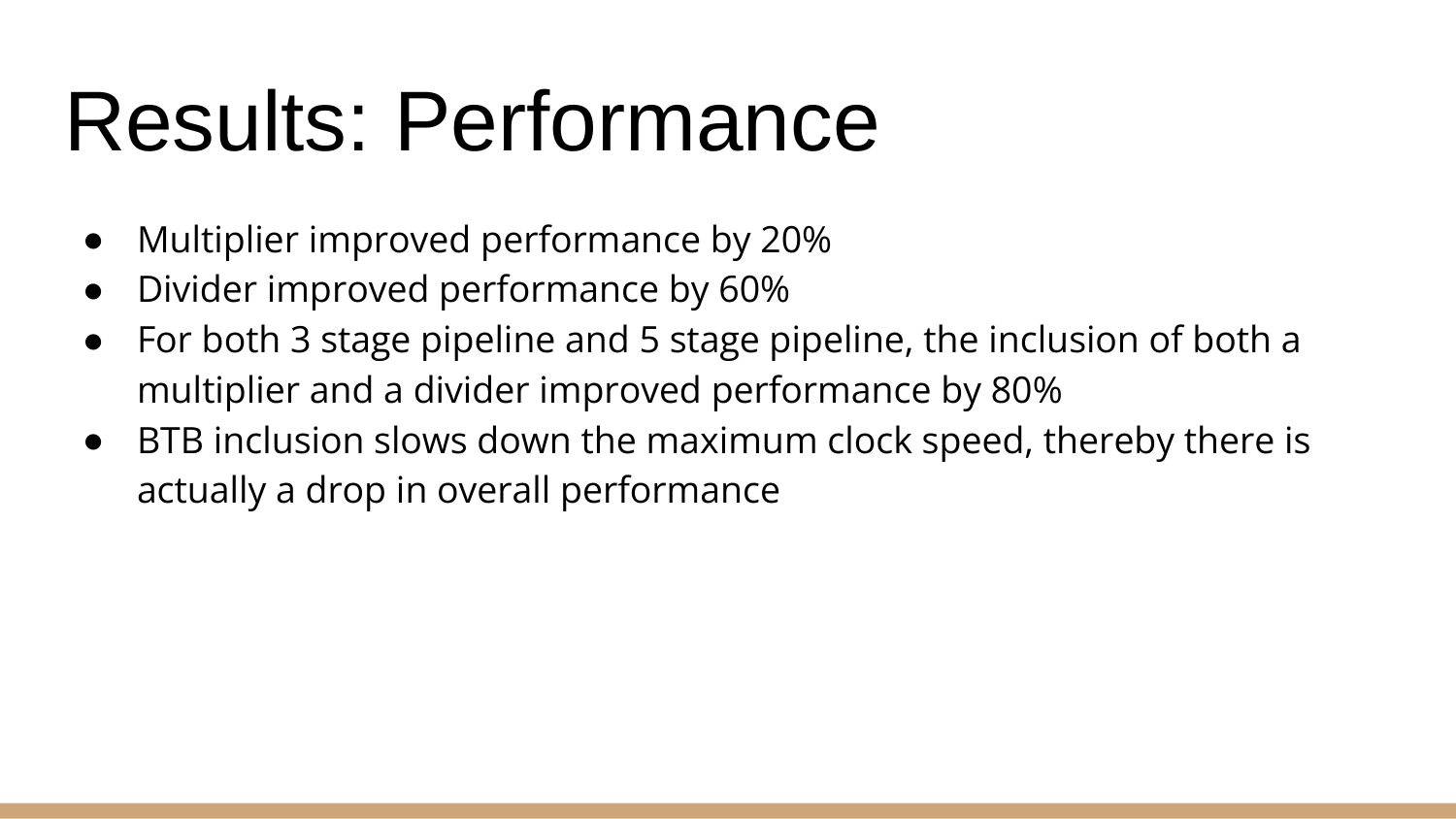

# Results: Performance
Multiplier improved performance by 20%
Divider improved performance by 60%
For both 3 stage pipeline and 5 stage pipeline, the inclusion of both a multiplier and a divider improved performance by 80%
BTB inclusion slows down the maximum clock speed, thereby there is actually a drop in overall performance